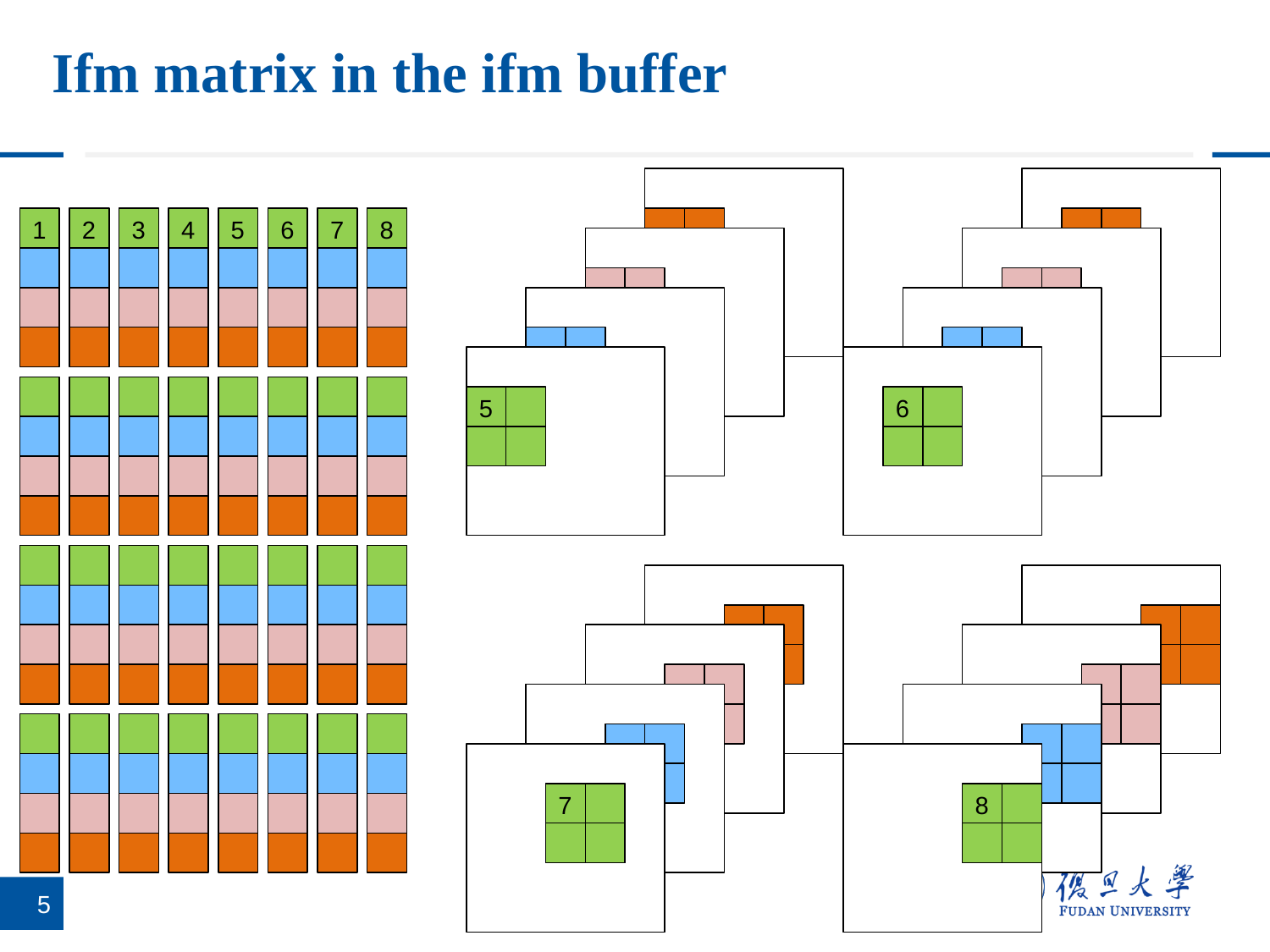

Ifm matrix in the ifm buffer

1
2
3
4
5
6
7
8

5

6

3
7

8

5